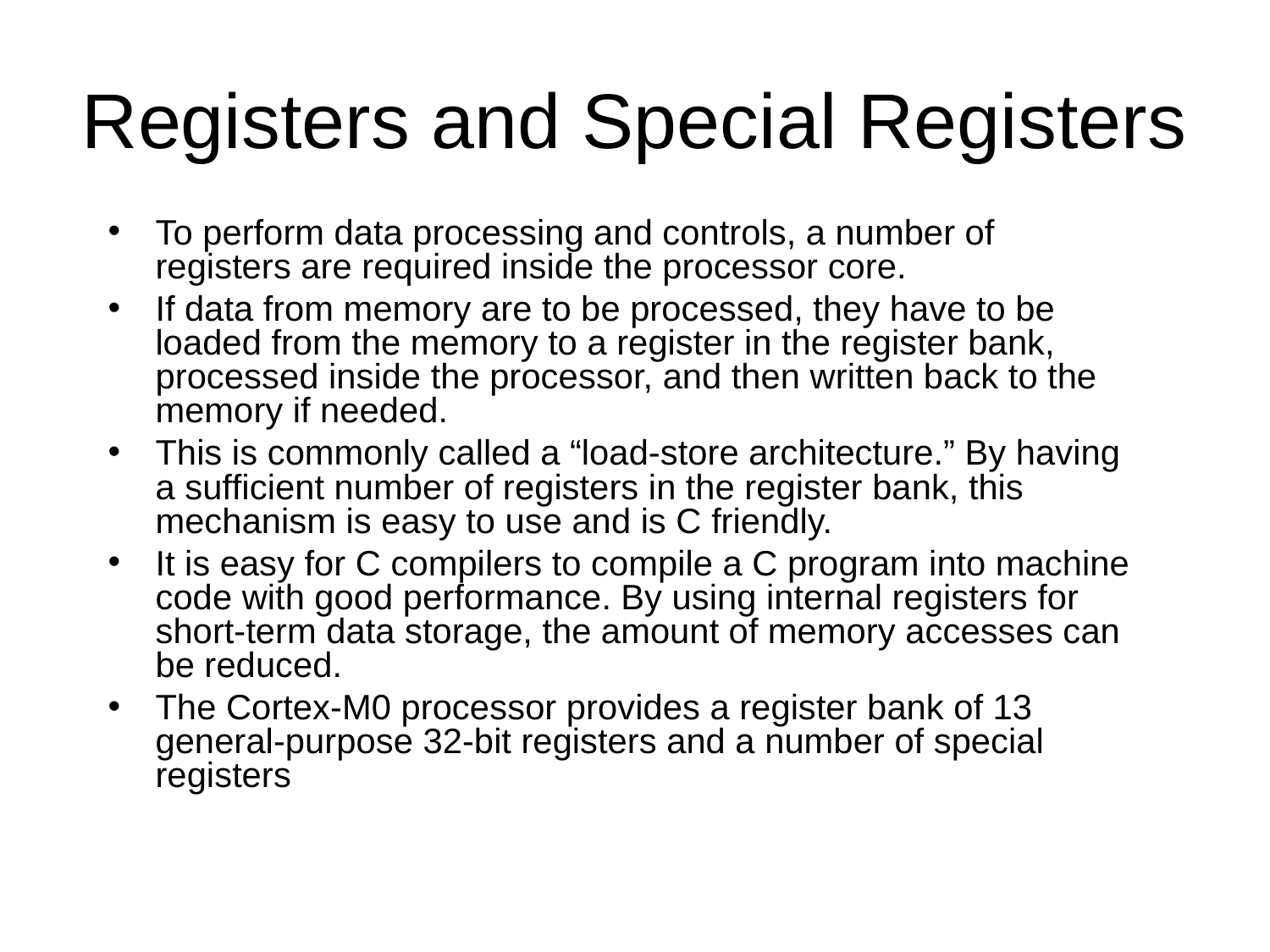

Registers and Special Registers
To perform data processing and controls, a number of registers are required inside the processor core.
If data from memory are to be processed, they have to be loaded from the memory to a register in the register bank, processed inside the processor, and then written back to the memory if needed.
This is commonly called a “load-store architecture.” By having a sufﬁcient number of registers in the register bank, this mechanism is easy to use and is C friendly.
It is easy for C compilers to compile a C program into machine code with good performance. By using internal registers for short-term data storage, the amount of memory accesses can be reduced.
The Cortex-M0 processor provides a register bank of 13 general-purpose 32-bit registers and a number of special registers